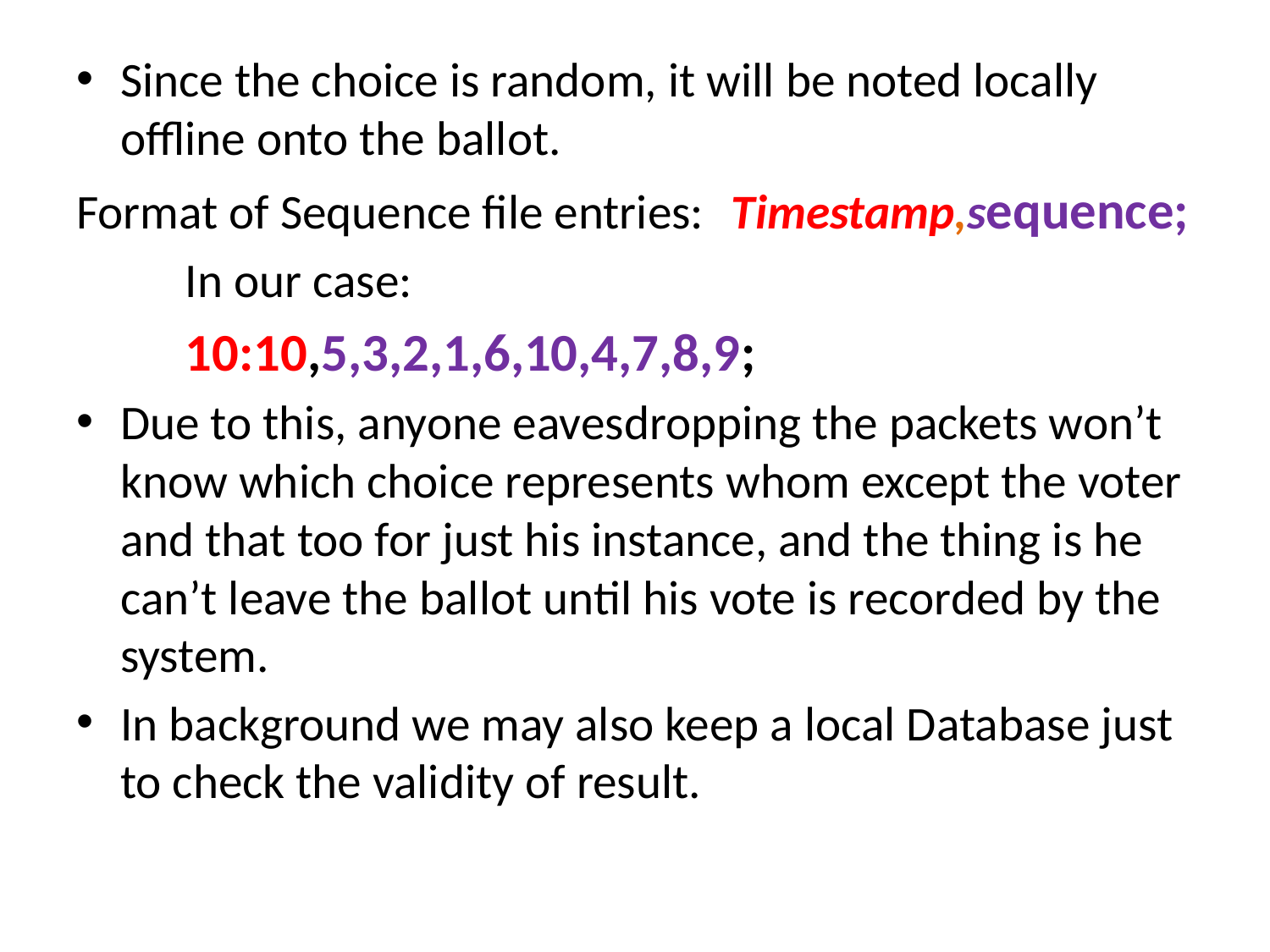

Since the choice is random, it will be noted locally offline onto the ballot.
Format of Sequence file entries: 			Timestamp,sequence;
	In our case:
		10:10,5,3,2,1,6,10,4,7,8,9;
Due to this, anyone eavesdropping the packets won’t know which choice represents whom except the voter and that too for just his instance, and the thing is he can’t leave the ballot until his vote is recorded by the system.
In background we may also keep a local Database just to check the validity of result.